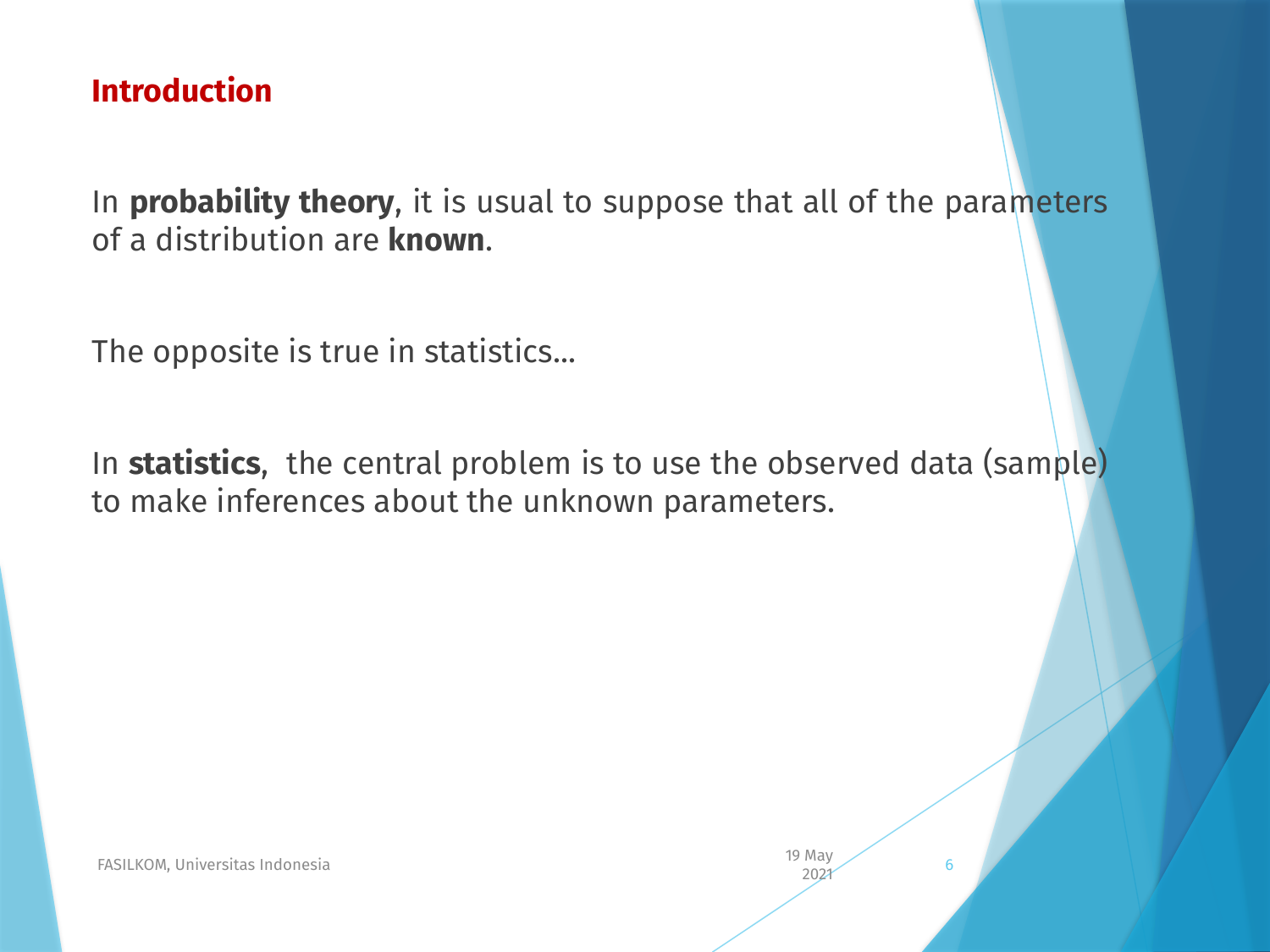

Introduction

In probability theory, it is usual to suppose that all of the parameters of a distribution are known.

The opposite is true in statistics...

In statistics,  the central problem is to use the observed data (sample) to make inferences about the unknown parameters.
FASILKOM, Universitas Indonesia
19 May 2021
6